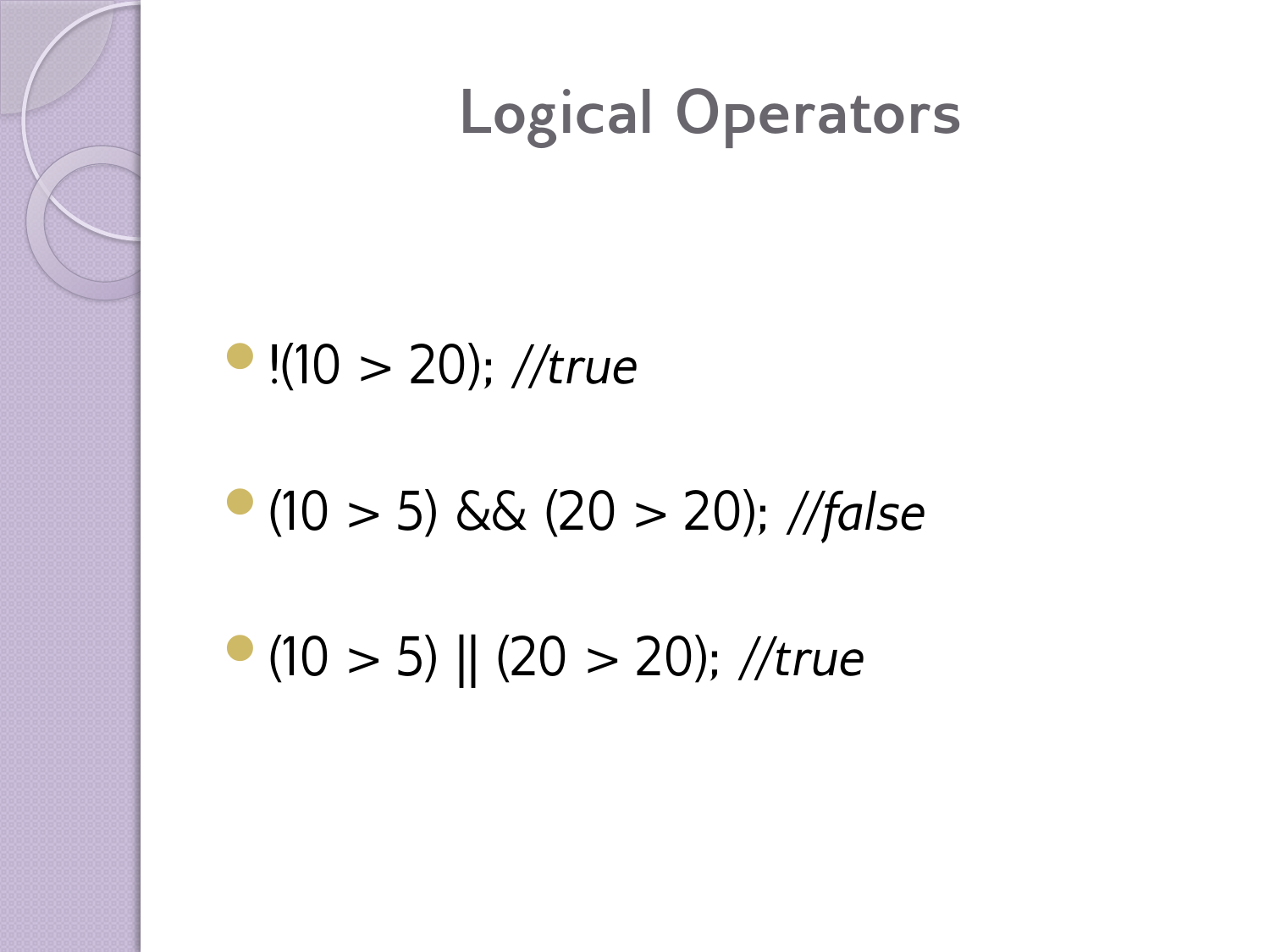

# Logical Operators
!(10 > 20); //true
(10 > 5) && (20 > 20); //false
(10 > 5) || (20 > 20); //true